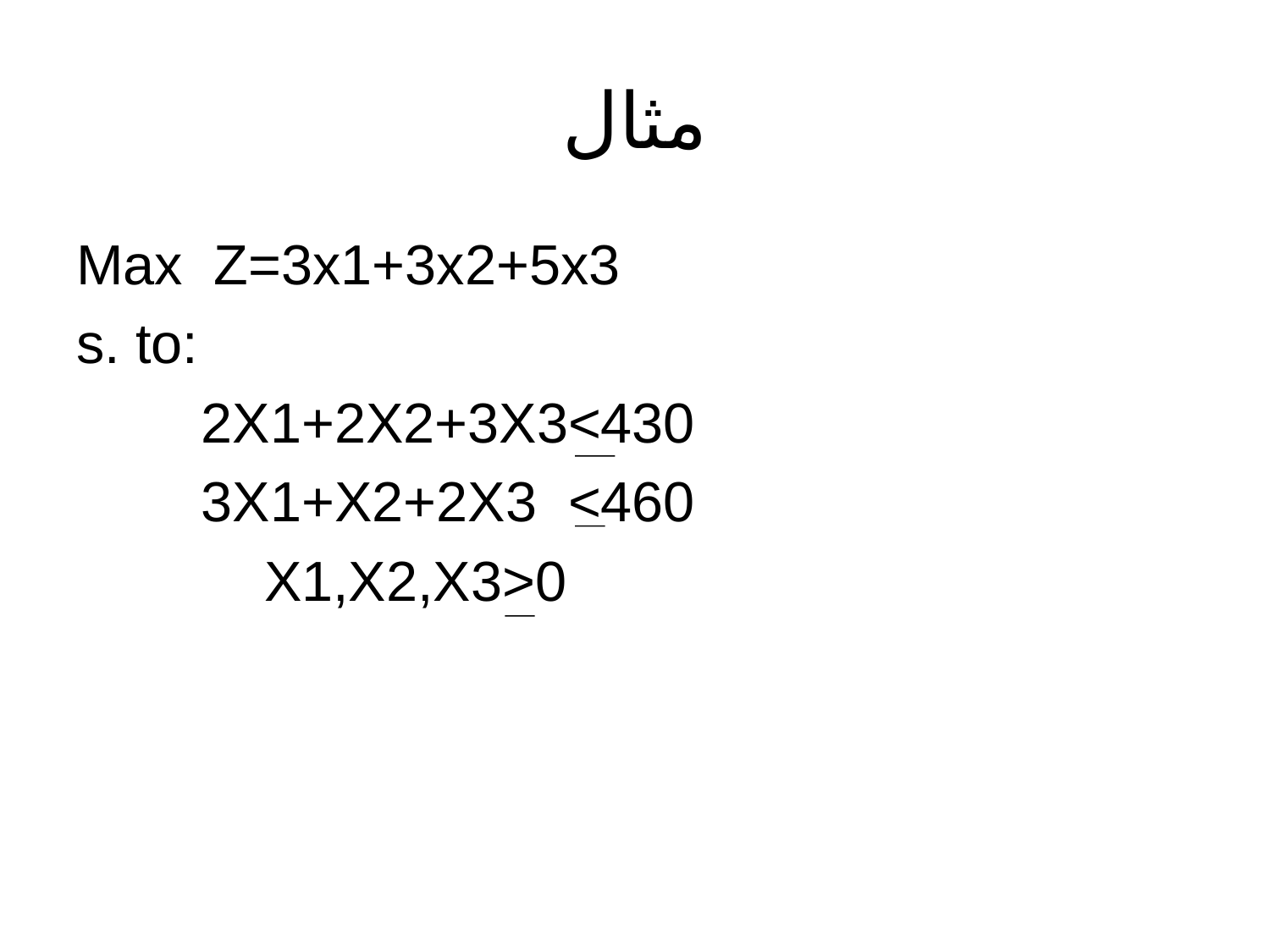

# مثال
Max  Z=3x1+3x2+5x3
s. to:
        2X1+2X2+3X3<430
        3X1+X2+2X3  <460
            X1,X2,X3>0